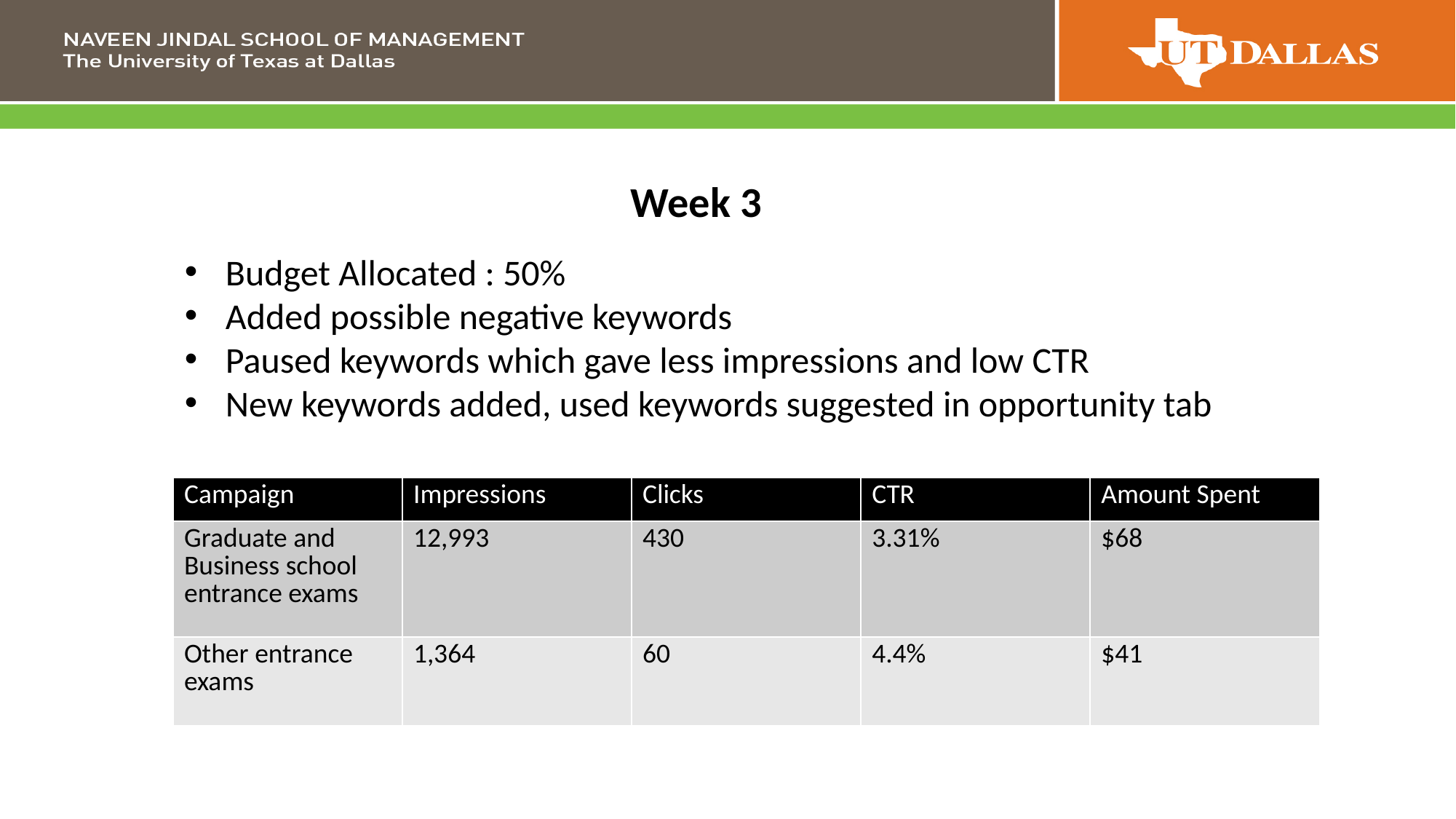

Week 3
Budget Allocated : 50%
Added possible negative keywords
Paused keywords which gave less impressions and low CTR
New keywords added, used keywords suggested in opportunity tab

| Campaign | Impressions | Clicks | CTR | Amount Spent |
| --- | --- | --- | --- | --- |
| Graduate and Business school entrance exams | 12,993 | 430 | 3.31% | $68 |
| Other entrance exams | 1,364 | 60 | 4.4% | $41 |